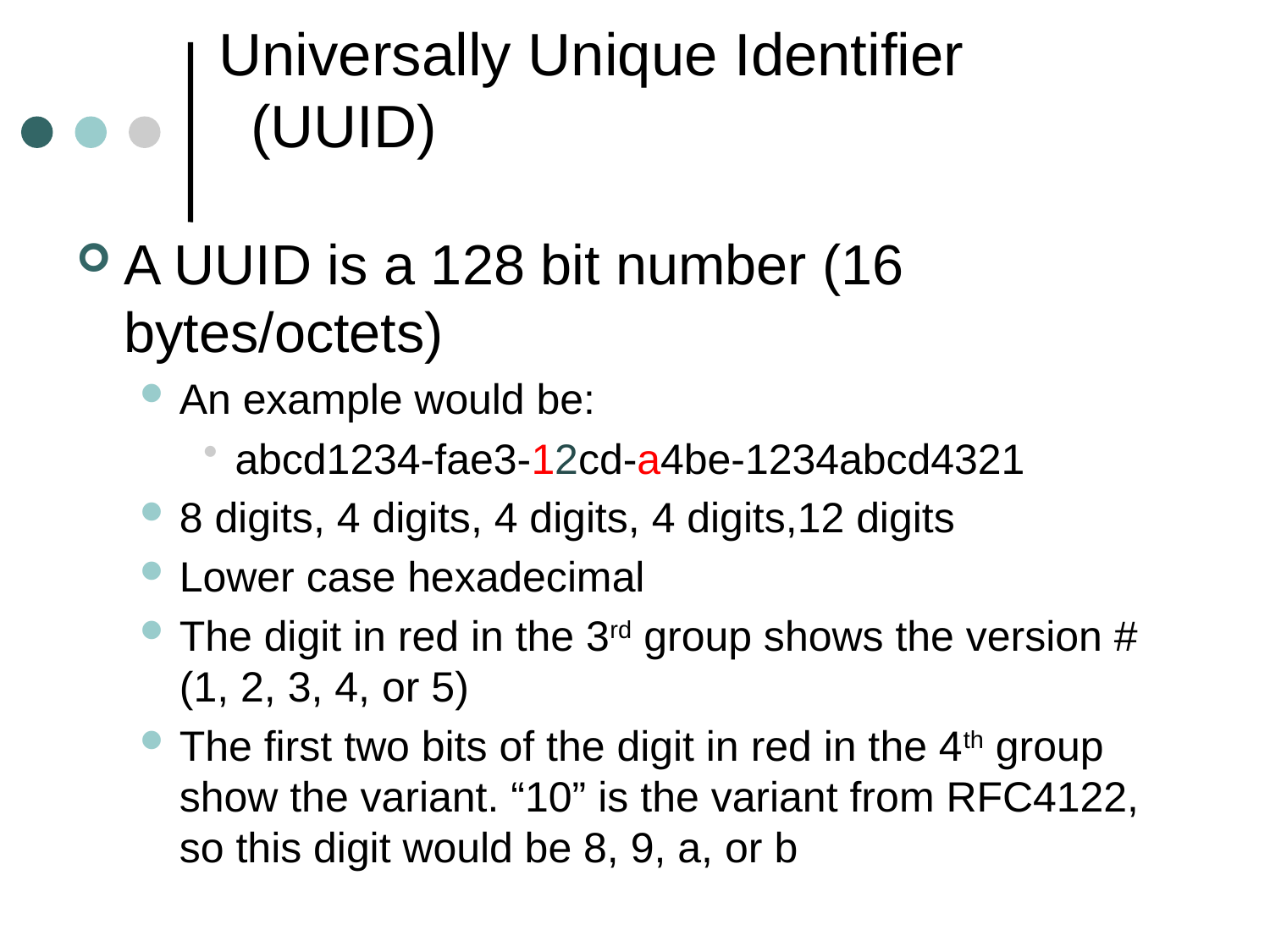

# Universally Unique Identifier (UUID)

A UUID is a 128 bit number (16 bytes/octets)
An example would be:
abcd1234-fae3-12cd-a4be-1234abcd4321
8 digits, 4 digits, 4 digits, 4 digits,12 digits
Lower case hexadecimal
The digit in red in the 3rd group shows the version # (1, 2, 3, 4, or 5)
The first two bits of the digit in red in the 4th group show the variant. “10” is the variant from RFC4122, so this digit would be 8, 9, a, or b